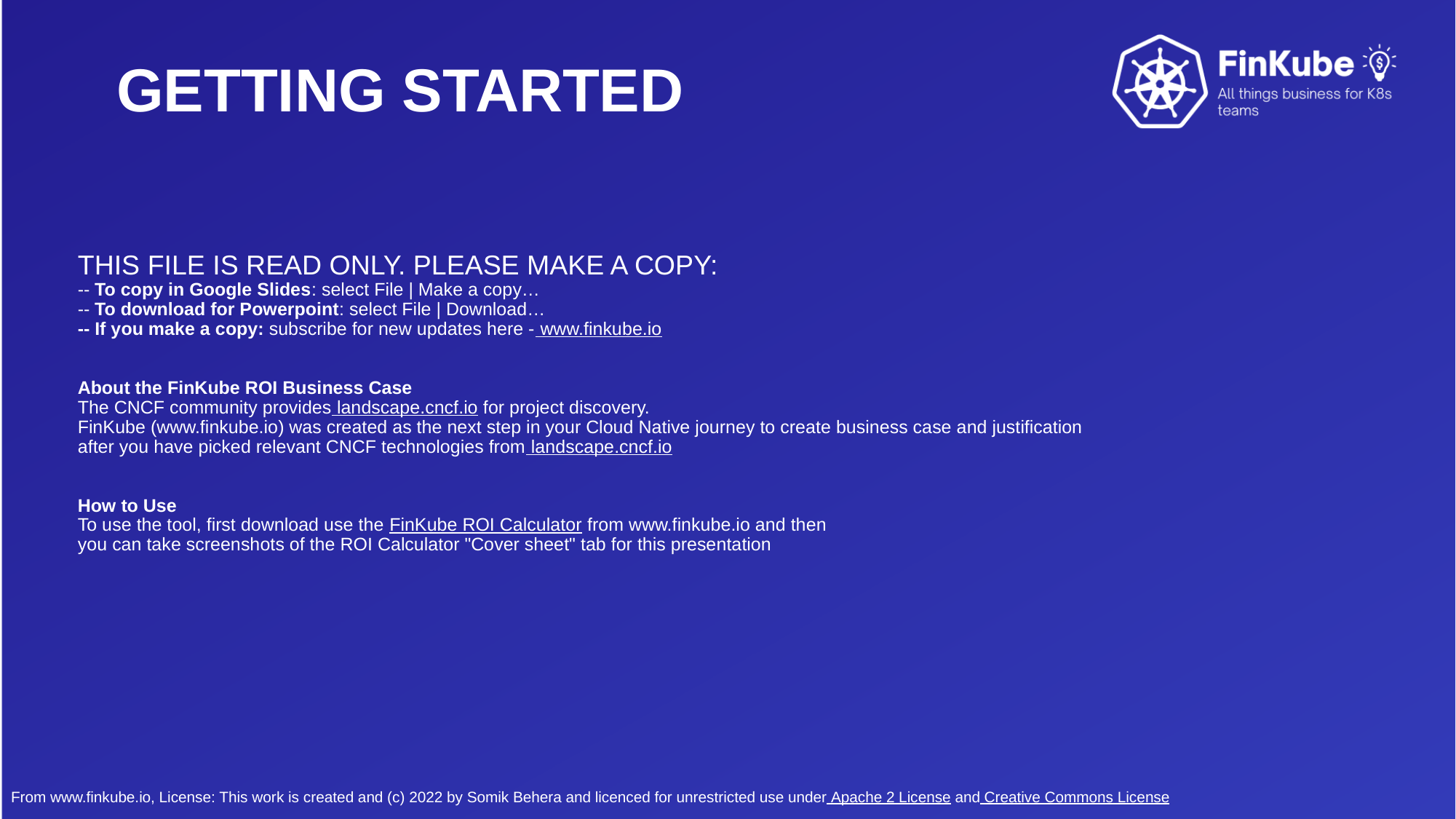

GETTING STARTED
THIS FILE IS READ ONLY. PLEASE MAKE A COPY:
-- To copy in Google Slides: select File | Make a copy…
-- To download for Powerpoint: select File | Download…
-- If you make a copy: subscribe for new updates here - www.finkube.io

About the FinKube ROI Business Case
The CNCF community provides landscape.cncf.io for project discovery.
FinKube (www.finkube.io) was created as the next step in your Cloud Native journey to create business case and justification
after you have picked relevant CNCF technologies from landscape.cncf.io

How to Use
To use the tool, first download use the FinKube ROI Calculator from www.finkube.io and then
you can take screenshots of the ROI Calculator "Cover sheet" tab for this presentation